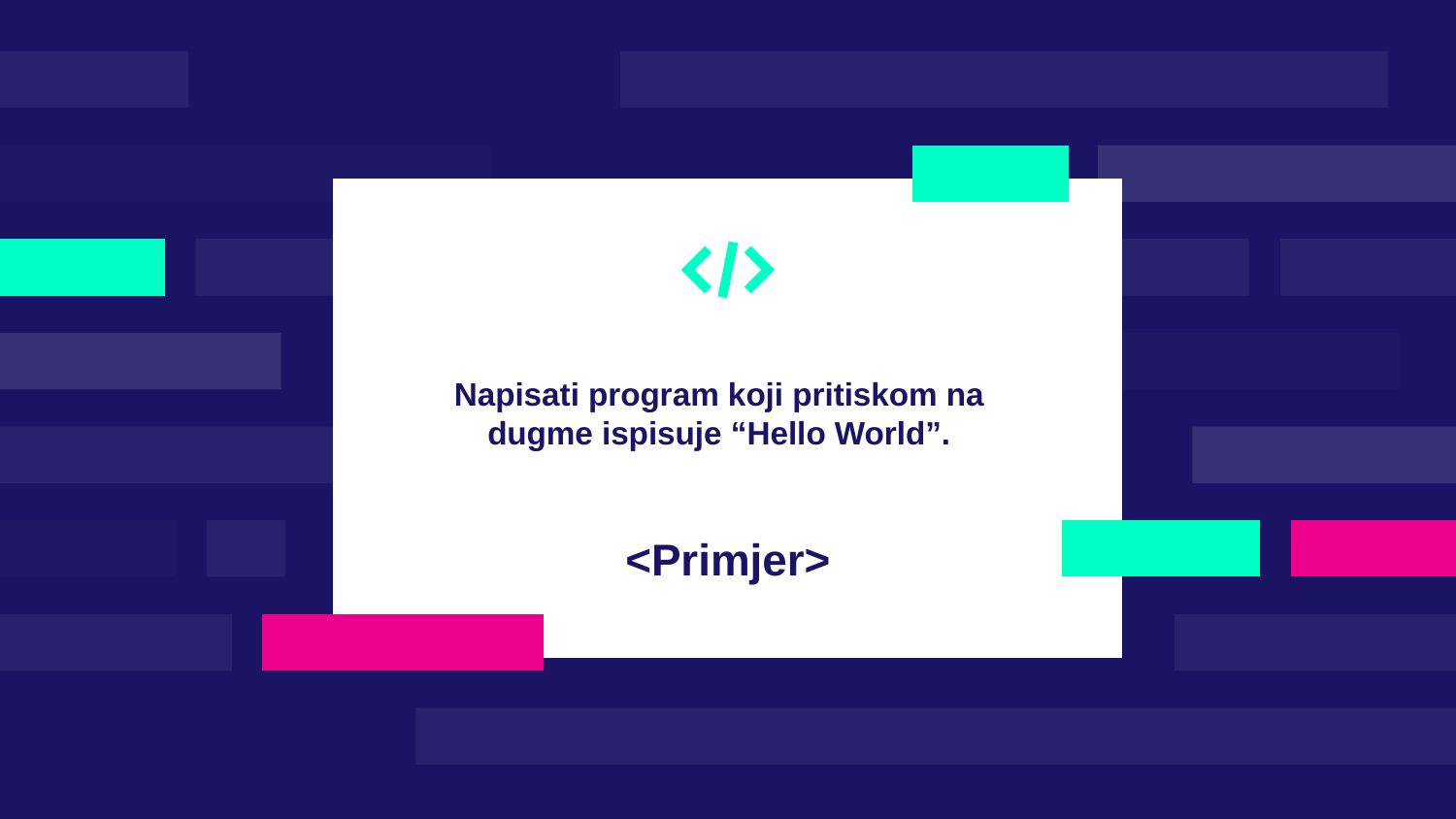

Napisati program koji pritiskom na dugme ispisuje “Hello World”.

# <Primjer>